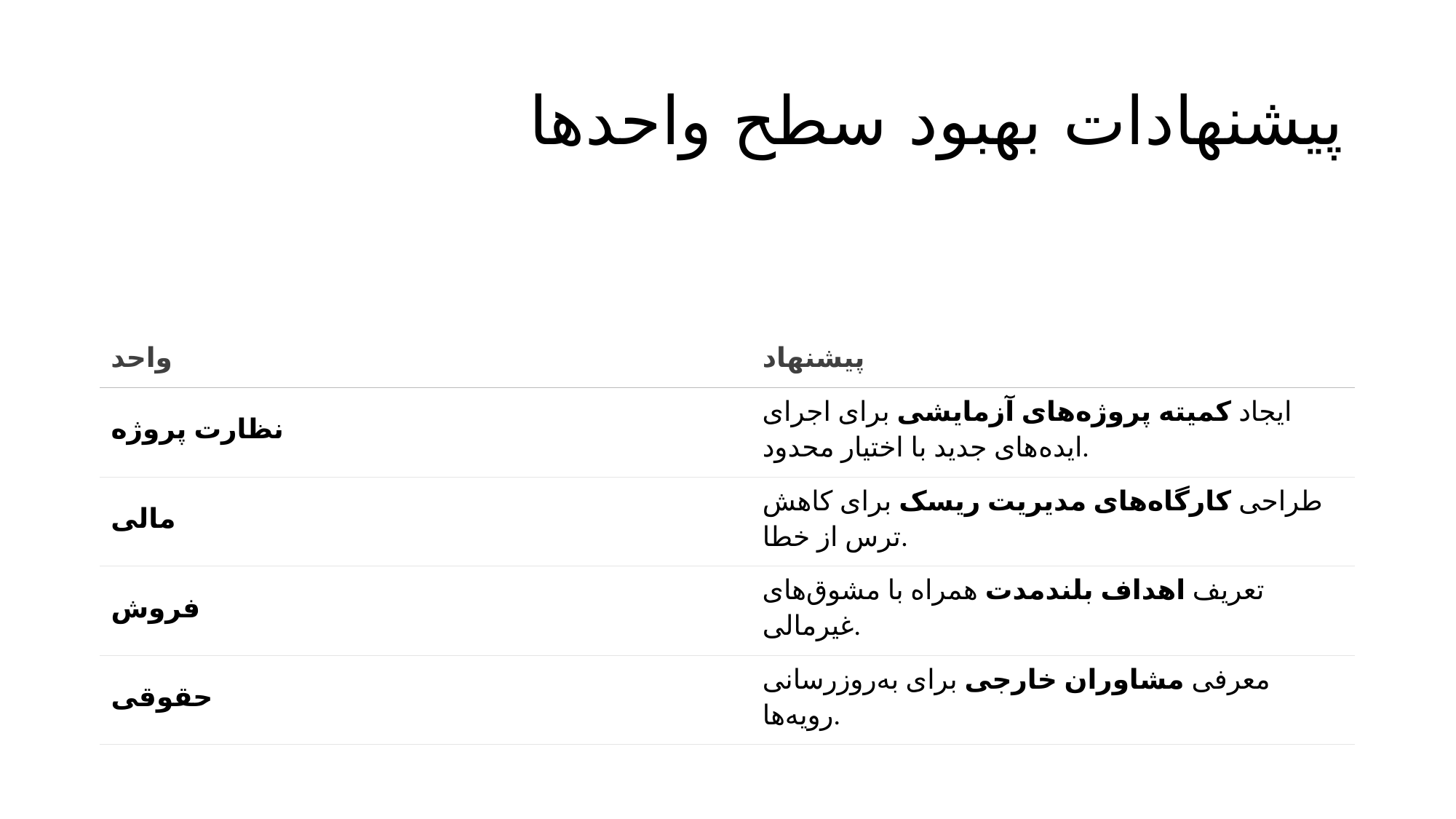

# پیشنهادات بهبود سطح واحدها
| واحد | پیشنهاد |
| --- | --- |
| نظارت پروژه | ایجاد کمیته پروژه‌های آزمایشی برای اجرای ایده‌های جدید با اختیار محدود. |
| مالی | طراحی کارگاه‌های مدیریت ریسک برای کاهش ترس از خطا. |
| فروش | تعریف اهداف بلندمدت همراه با مشوق‌های غیرمالی. |
| حقوقی | معرفی مشاوران خارجی برای به‌روزرسانی رویه‌ها. |